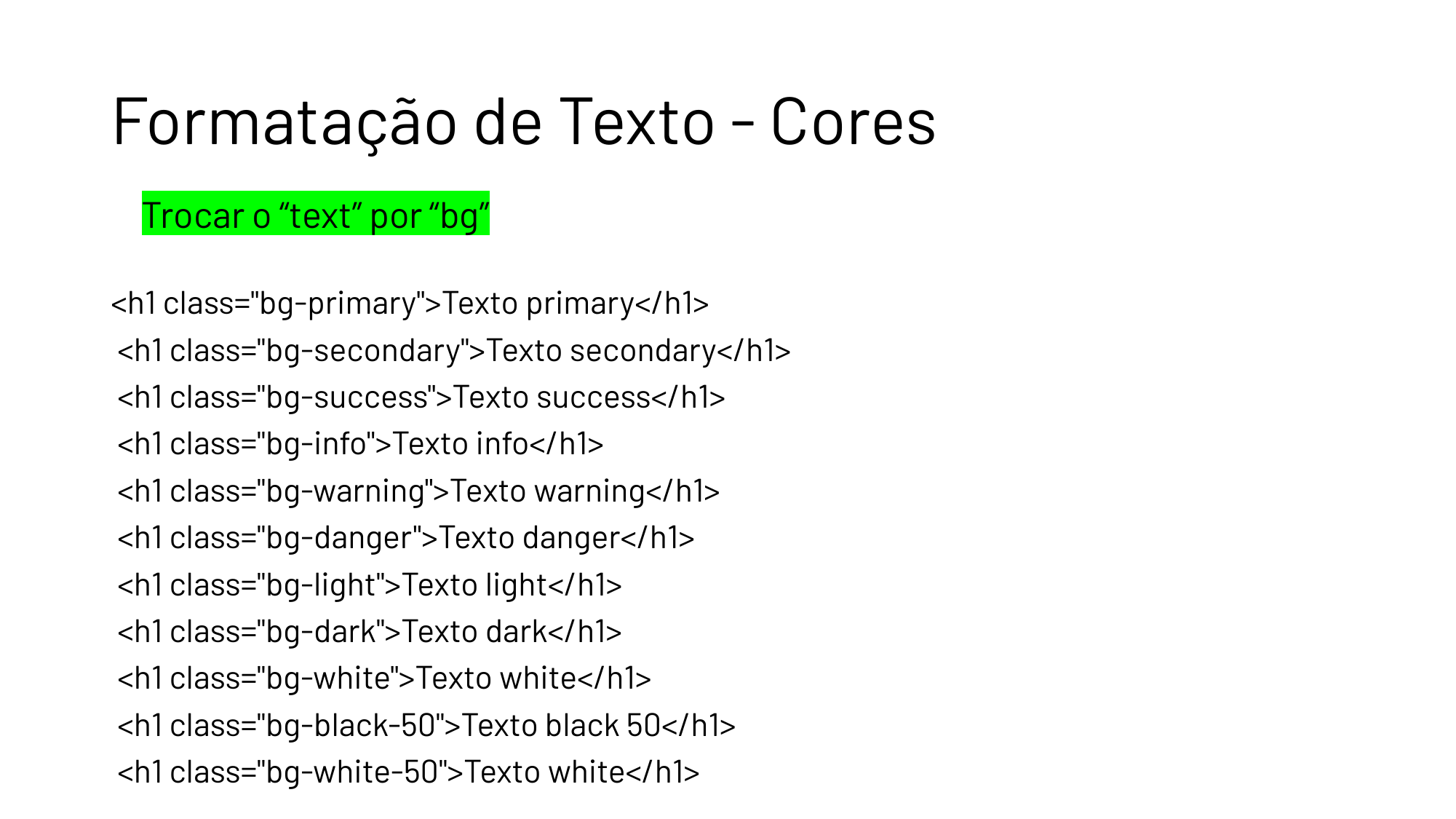

# Formatação de Texto - Cores
Trocar o “text” por “bg”
<h1 class="bg-primary">Texto primary</h1>
 <h1 class="bg-secondary">Texto secondary</h1>
 <h1 class="bg-success">Texto success</h1>
 <h1 class="bg-info">Texto info</h1>
 <h1 class="bg-warning">Texto warning</h1>
 <h1 class="bg-danger">Texto danger</h1>
 <h1 class="bg-light">Texto light</h1>
 <h1 class="bg-dark">Texto dark</h1>
 <h1 class="bg-white">Texto white</h1>
 <h1 class="bg-black-50">Texto black 50</h1>
 <h1 class="bg-white-50">Texto white</h1>